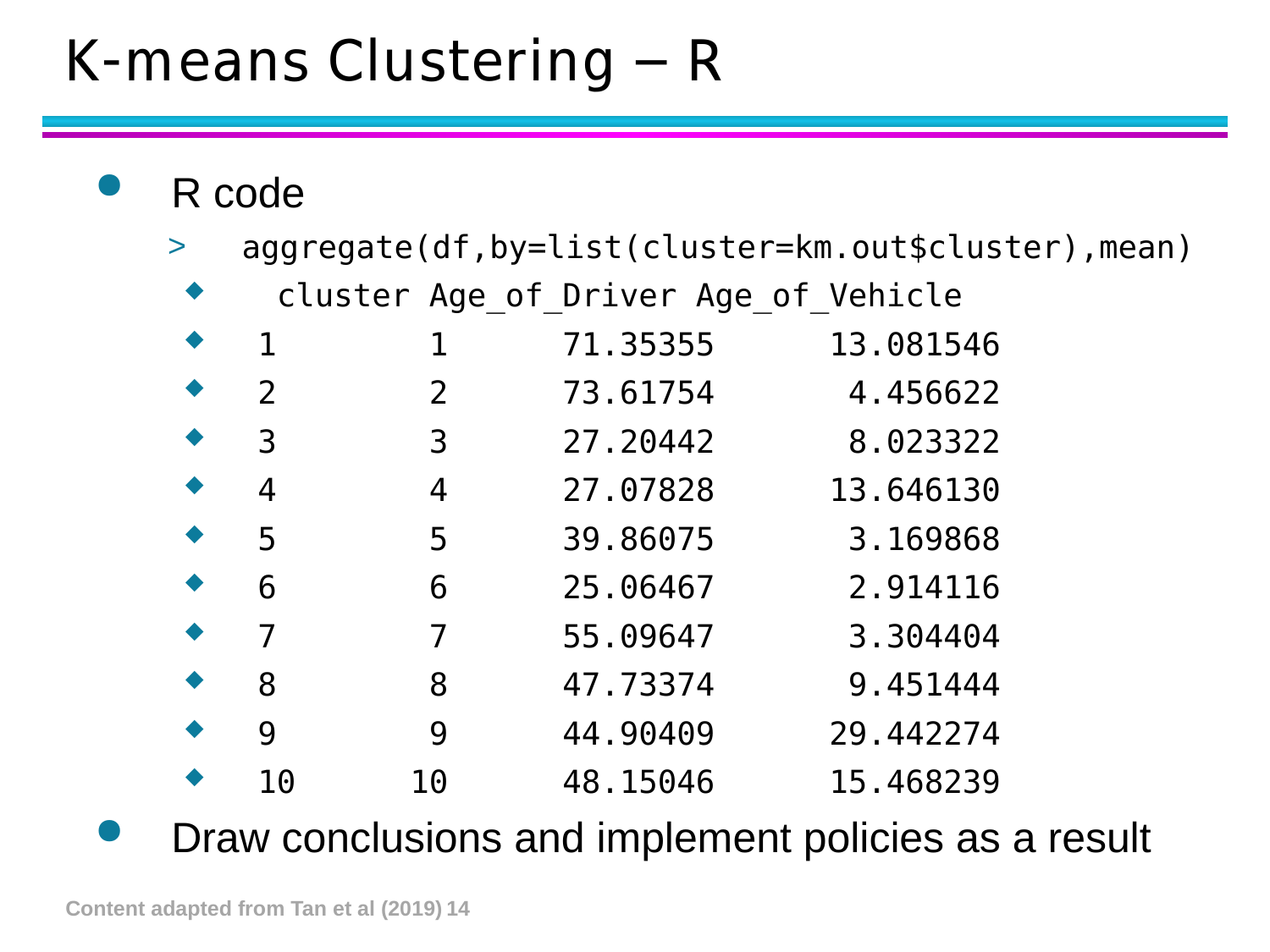

# K-means Clustering – R
R code
aggregate(df,by=list(cluster=km.out$cluster),mean)
 cluster Age_of_Driver Age_of_Vehicle
1        1      71.35355      13.081546
2        2      73.61754       4.456622
3        3      27.20442       8.023322
4        4      27.07828      13.646130
5        5      39.86075       3.169868
6        6      25.06467       2.914116
7        7      55.09647       3.304404
8        8      47.73374       9.451444
9        9      44.90409      29.442274
10      10      48.15046      15.468239
Draw conclusions and implement policies as a result